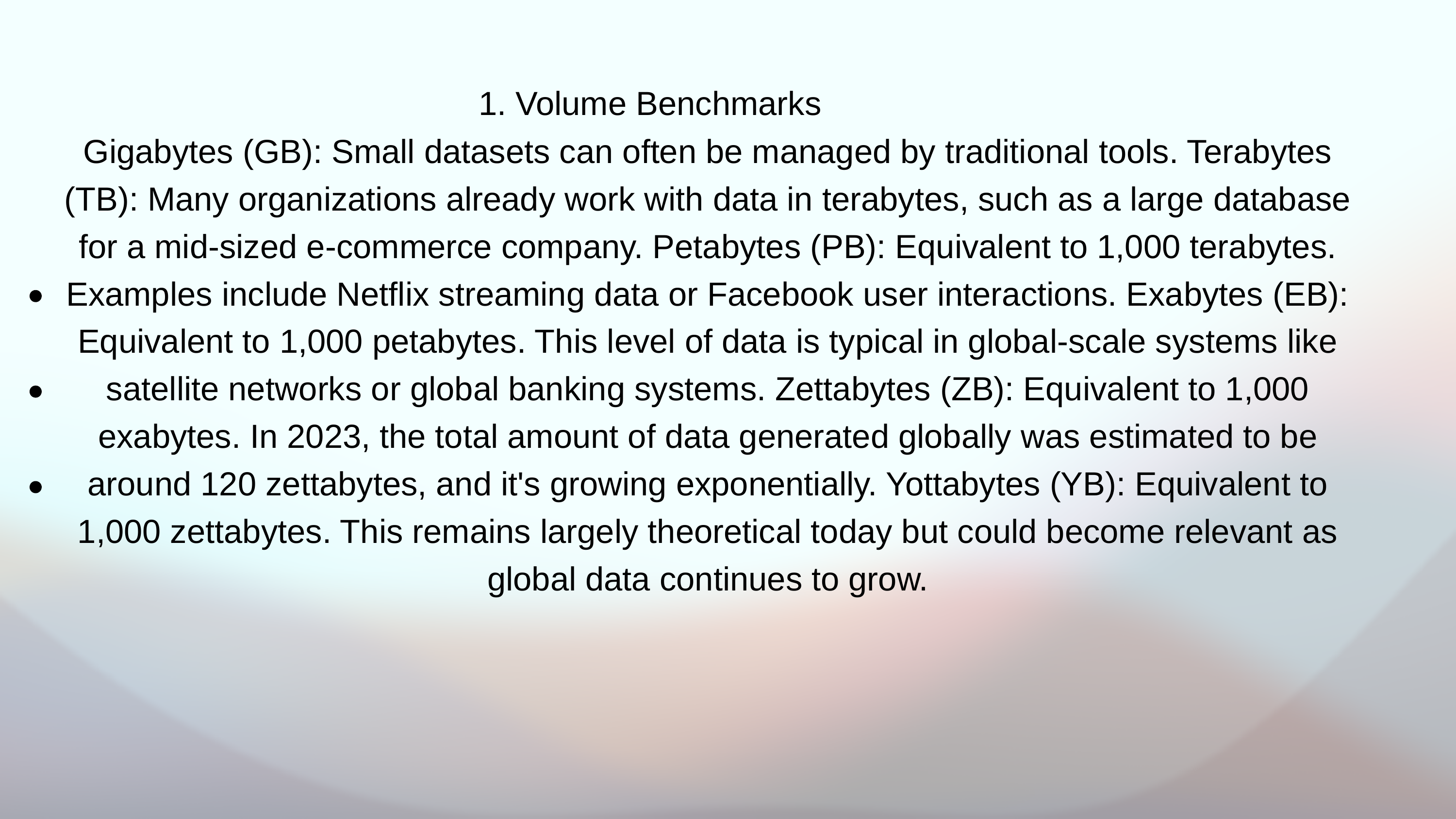

1. Volume Benchmarks
Gigabytes (GB): Small datasets can often be managed by traditional tools. Terabytes (TB): Many organizations already work with data in terabytes, such as a large database for a mid-sized e-commerce company. Petabytes (PB): Equivalent to 1,000 terabytes. Examples include Netflix streaming data or Facebook user interactions. Exabytes (EB): Equivalent to 1,000 petabytes. This level of data is typical in global-scale systems like satellite networks or global banking systems. Zettabytes (ZB): Equivalent to 1,000 exabytes. In 2023, the total amount of data generated globally was estimated to be around 120 zettabytes, and it's growing exponentially. Yottabytes (YB): Equivalent to 1,000 zettabytes. This remains largely theoretical today but could become relevant as global data continues to grow.